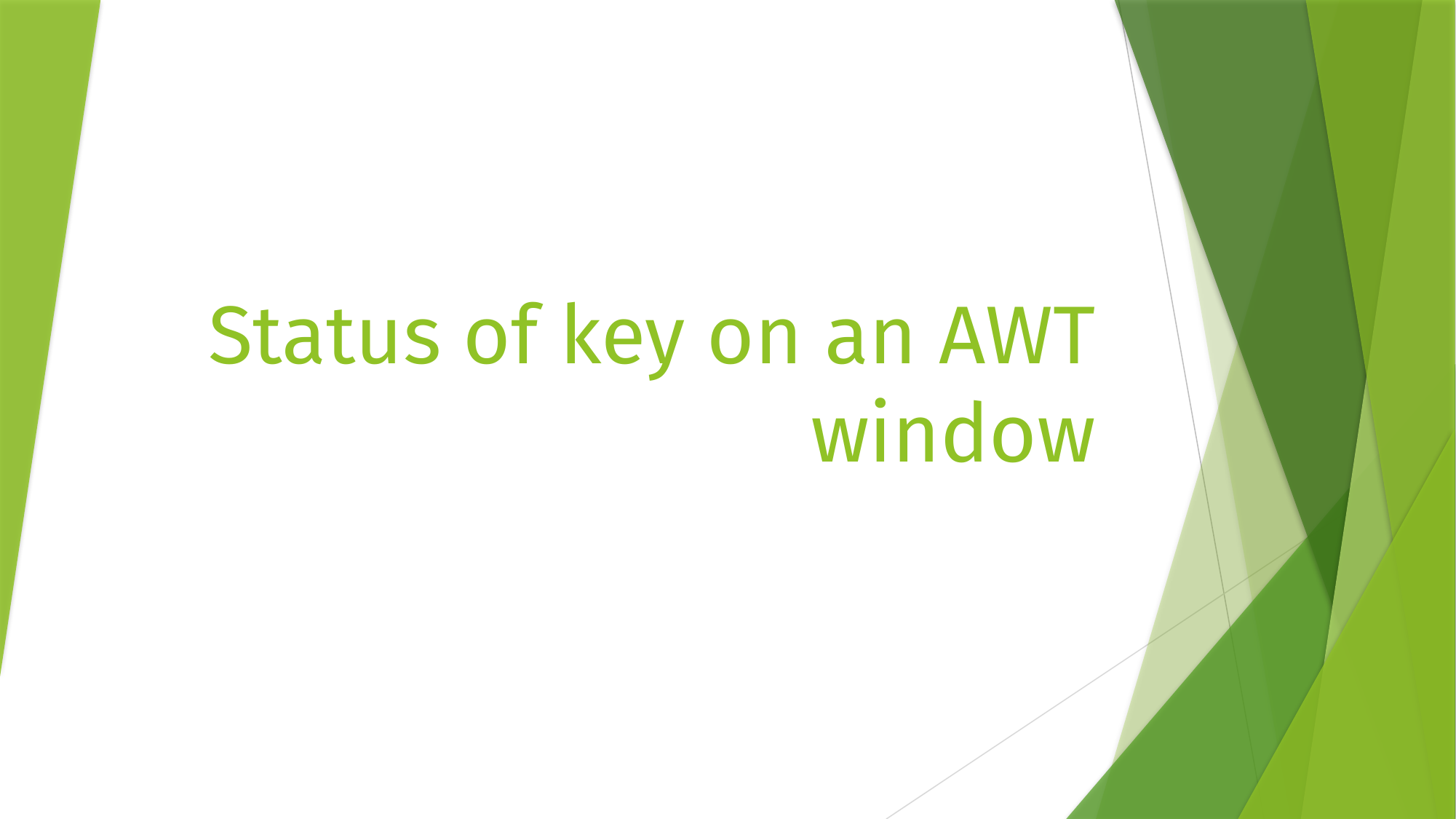

# Status of key on an AWT window